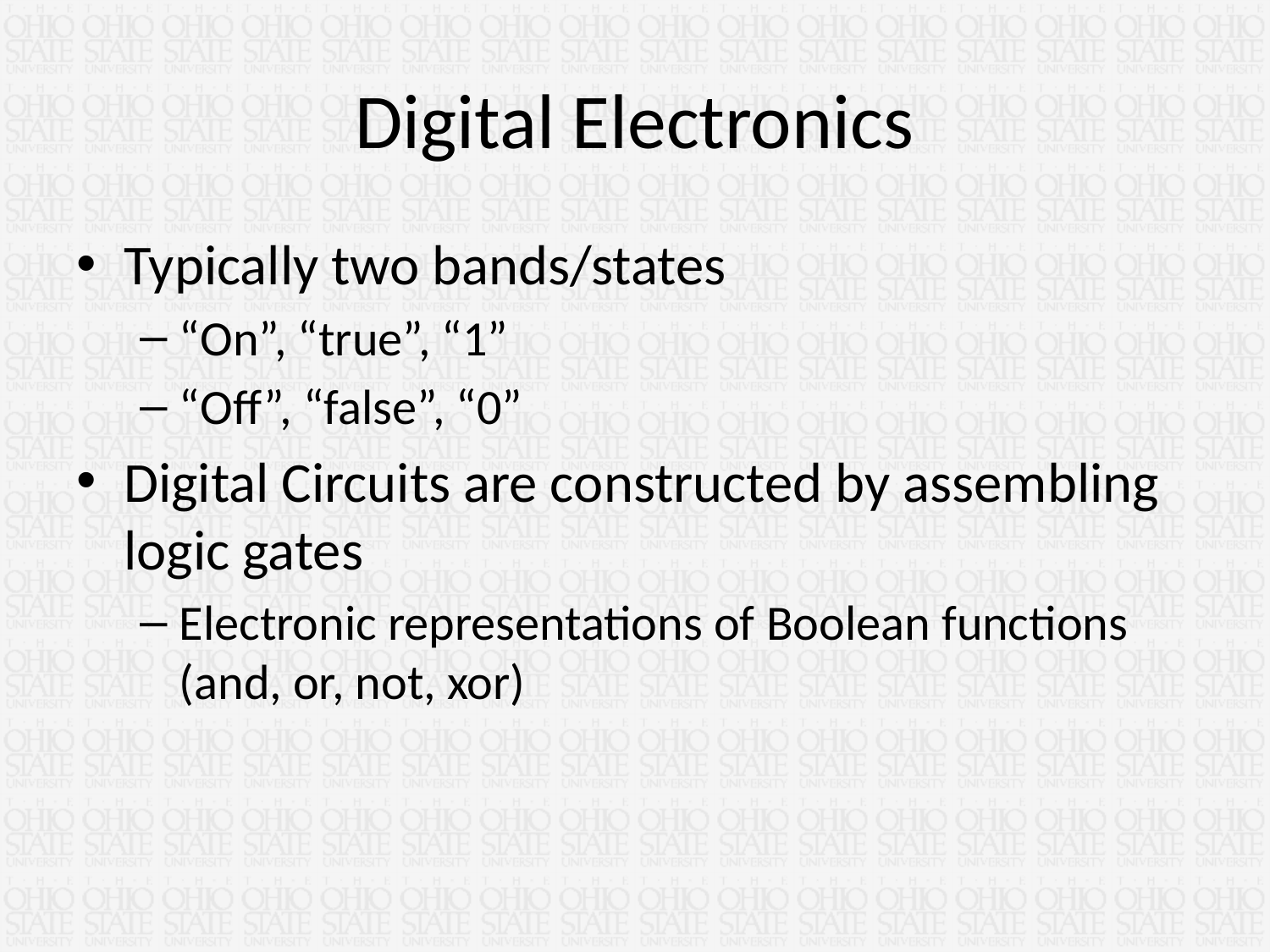

# Digital Electronics
Typically two bands/states
“On”, “true”, “1”
“Off”, “false”, “0”
Digital Circuits are constructed by assembling logic gates
Electronic representations of Boolean functions (and, or, not, xor)